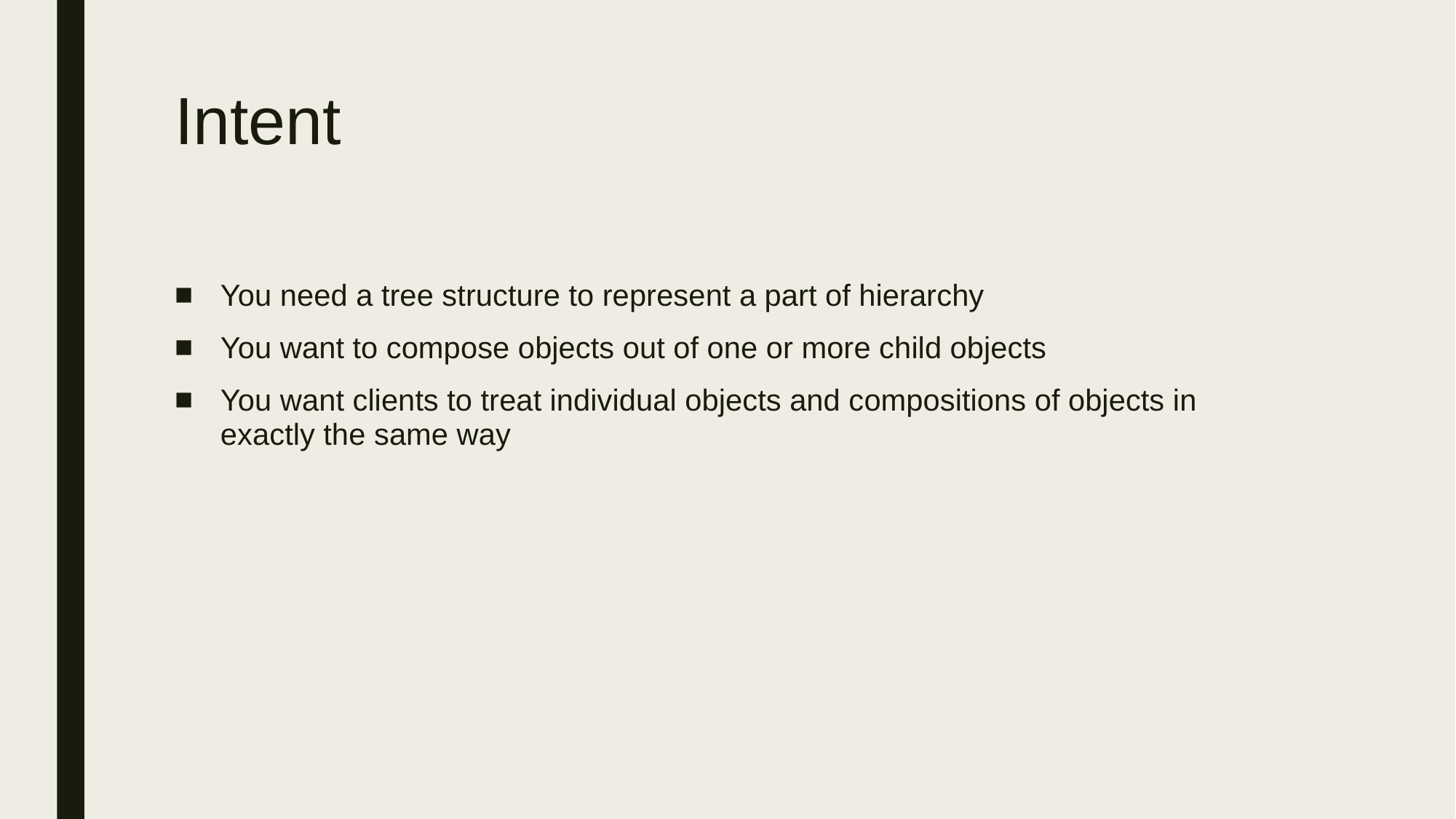

# Intent
You need a tree structure to represent a part of hierarchy
You want to compose objects out of one or more child objects
You want clients to treat individual objects and compositions of objects in exactly the same way